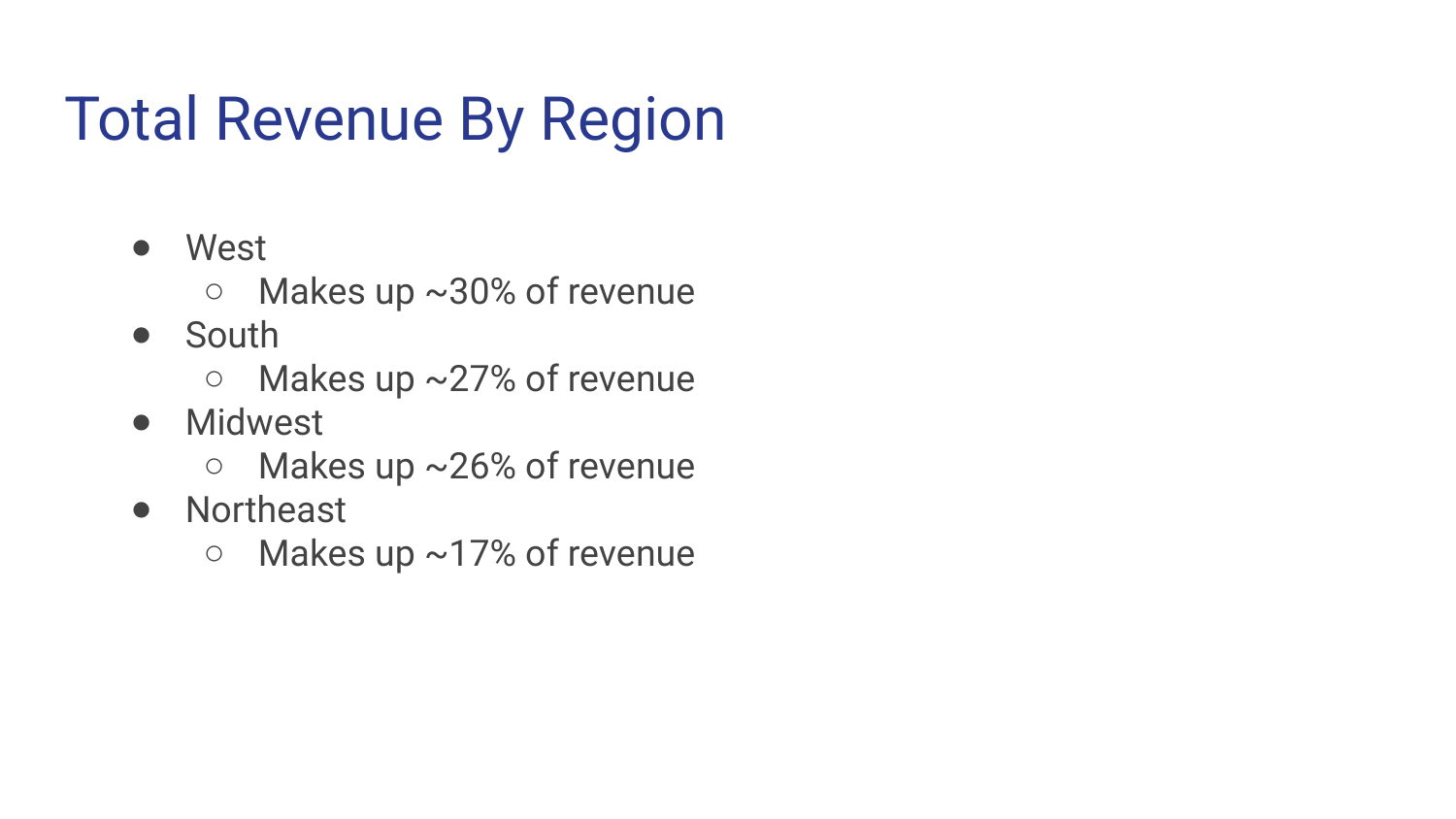

# Total Revenue By Region
West
Makes up ~30% of revenue
South
Makes up ~27% of revenue
Midwest
Makes up ~26% of revenue
Northeast
Makes up ~17% of revenue